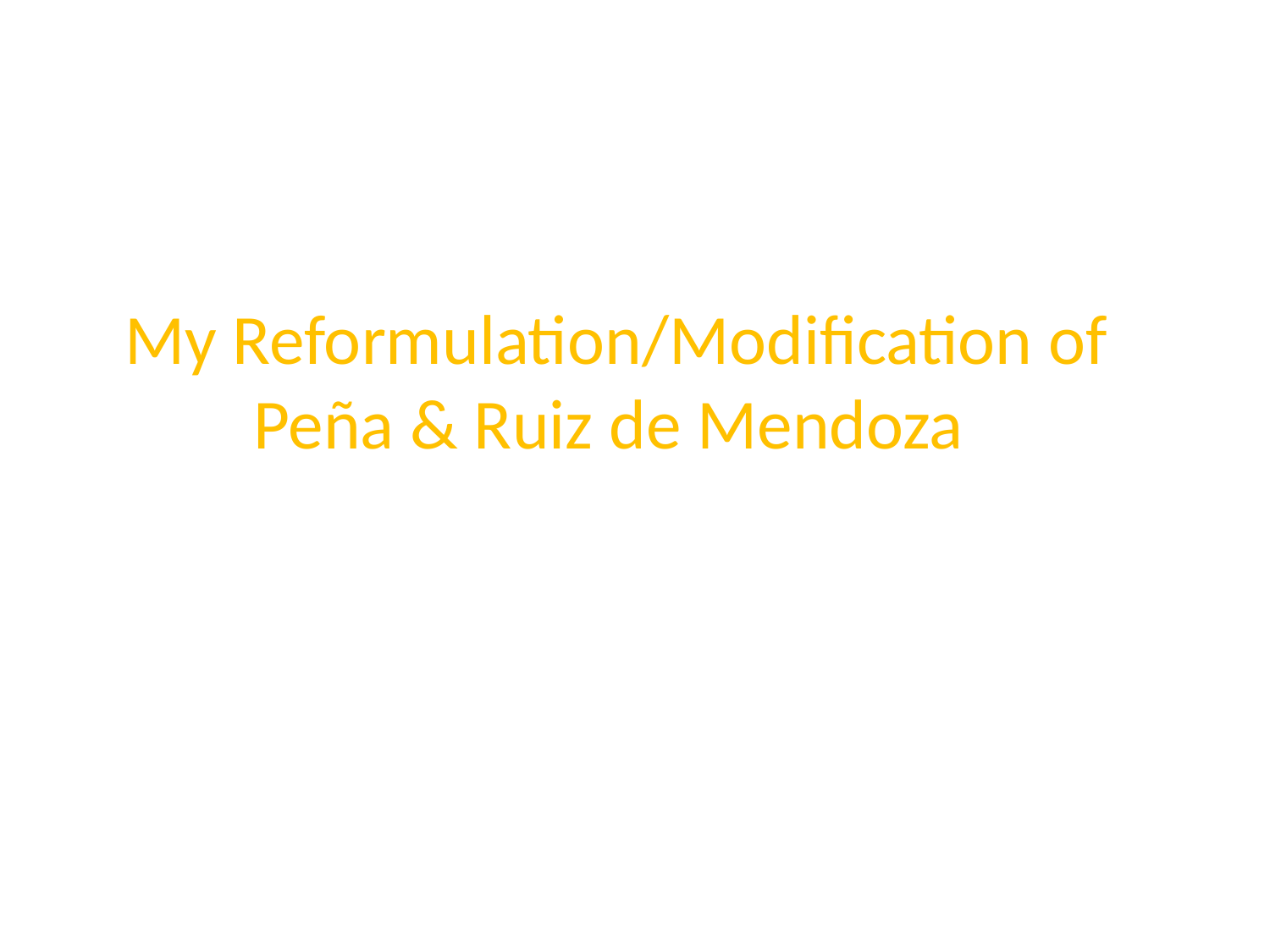

# My Reformulation/Modification of Peña & Ruiz de Mendoza